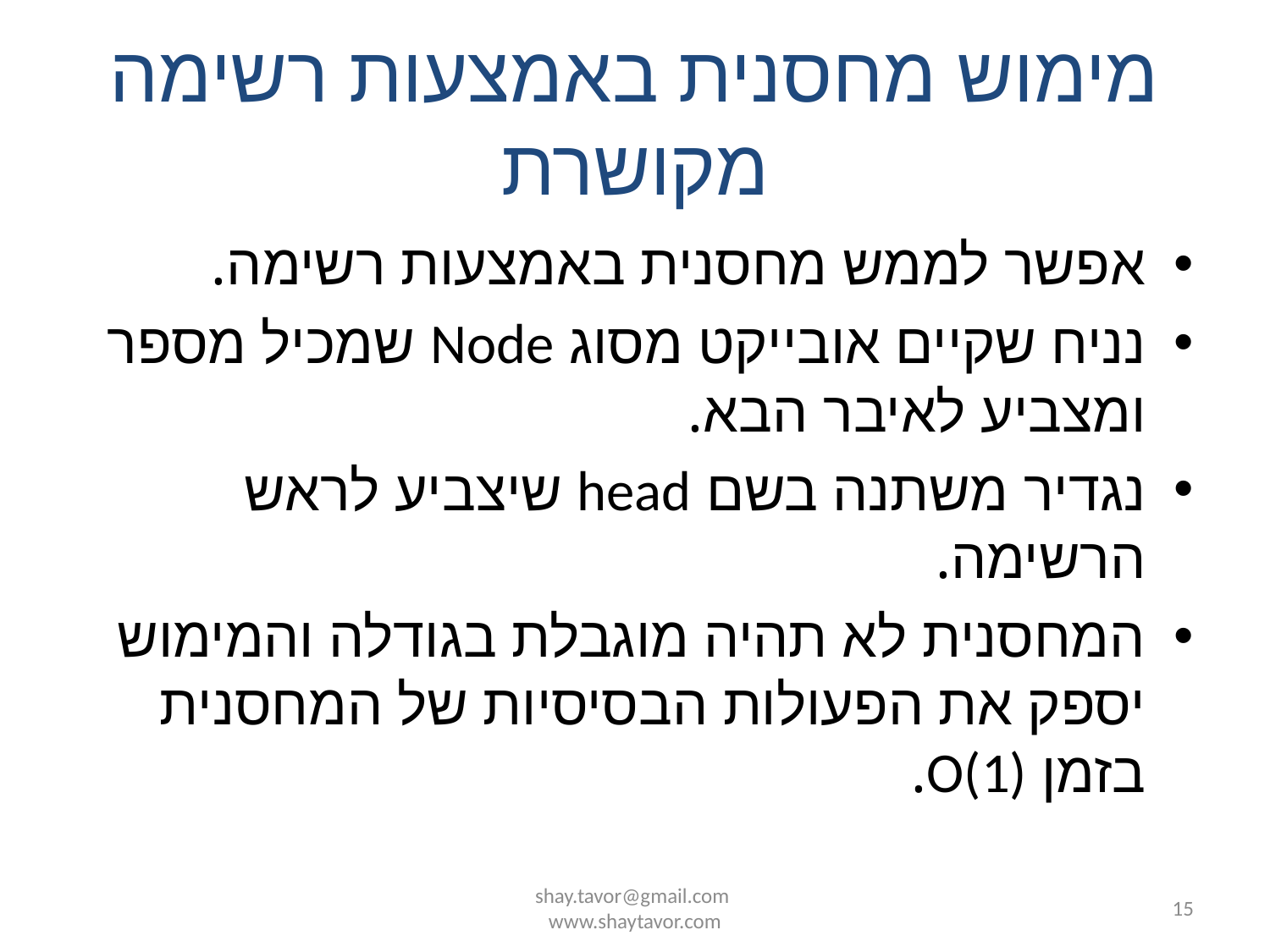

# מימוש מחסנית באמצעות רשימה מקושרת
אפשר לממש מחסנית באמצעות רשימה.
נניח שקיים אובייקט מסוג Node שמכיל מספר ומצביע לאיבר הבא.
נגדיר משתנה בשם head שיצביע לראש הרשימה.
המחסנית לא תהיה מוגבלת בגודלה והמימוש יספק את הפעולות הבסיסיות של המחסנית בזמן O(1).
shay.tavor@gmail.com
www.shaytavor.com
15